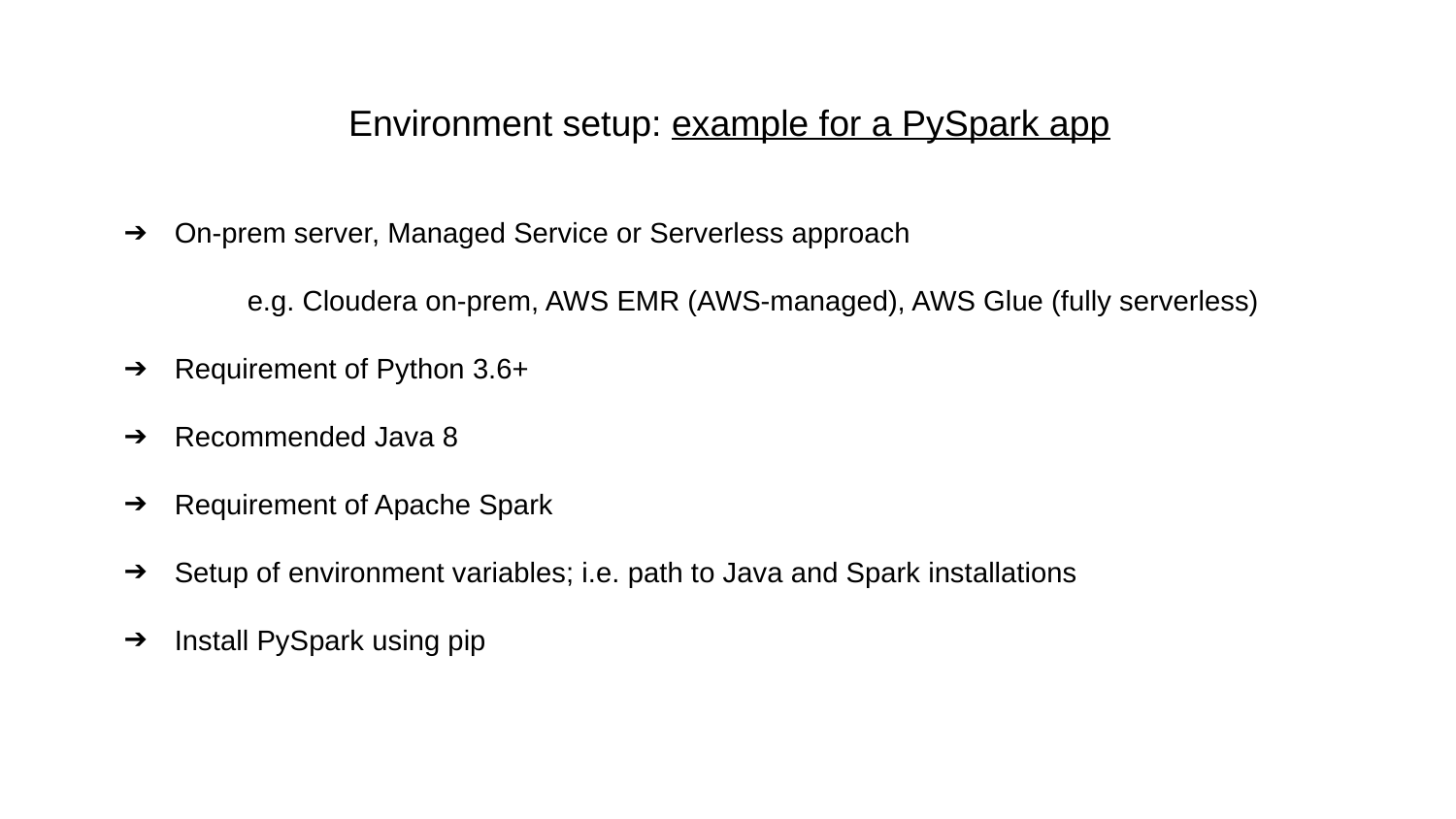

Environment setup: example for a PySpark app
On-prem server, Managed Service or Serverless approach

	e.g. Cloudera on-prem, AWS EMR (AWS-managed), AWS Glue (fully serverless)

Requirement of Python 3.6+

Recommended Java 8

Requirement of Apache Spark

Setup of environment variables; i.e. path to Java and Spark installations

Install PySpark using pip